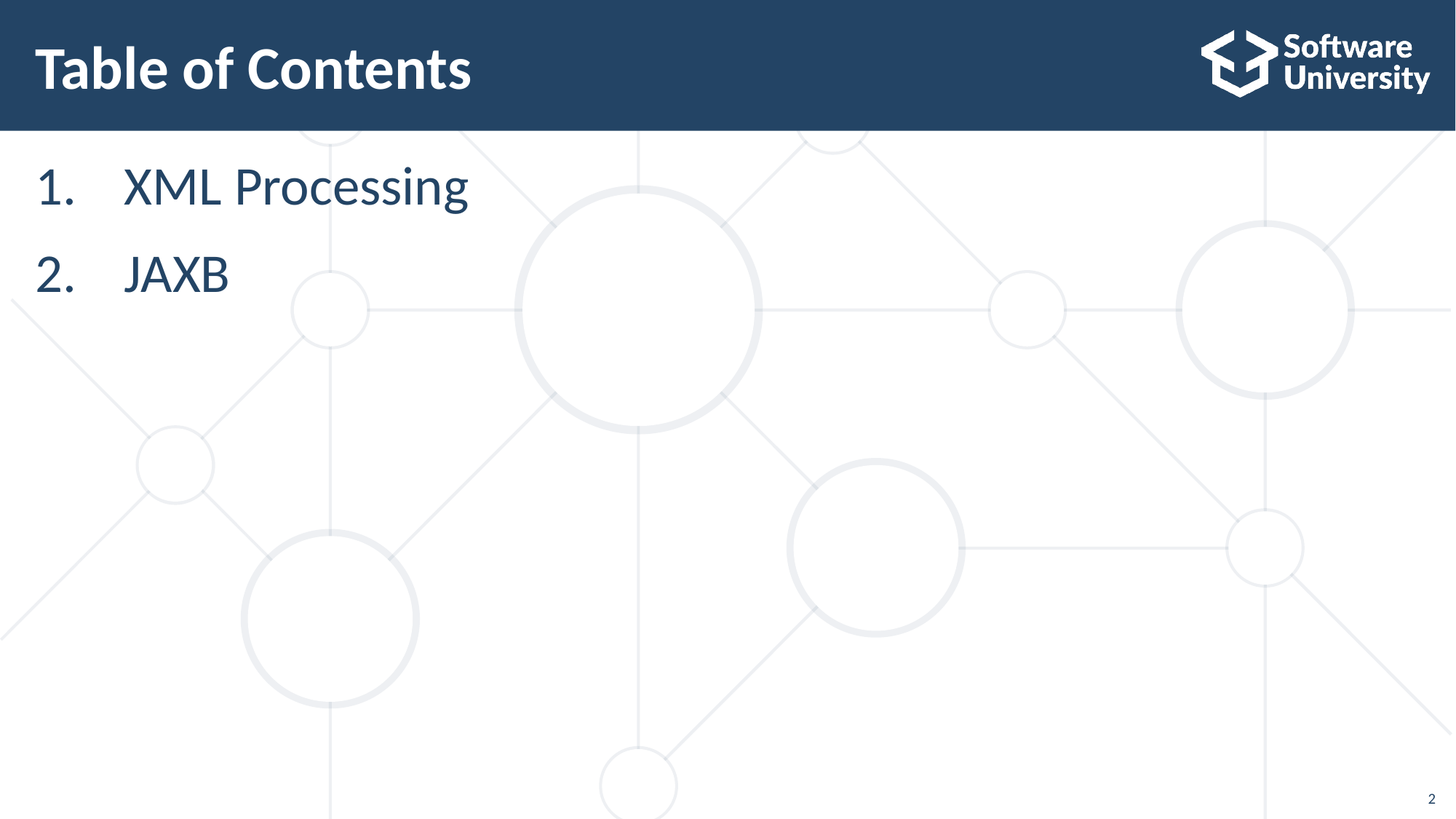

# Table of Contents
XML Processing
JAXB
2